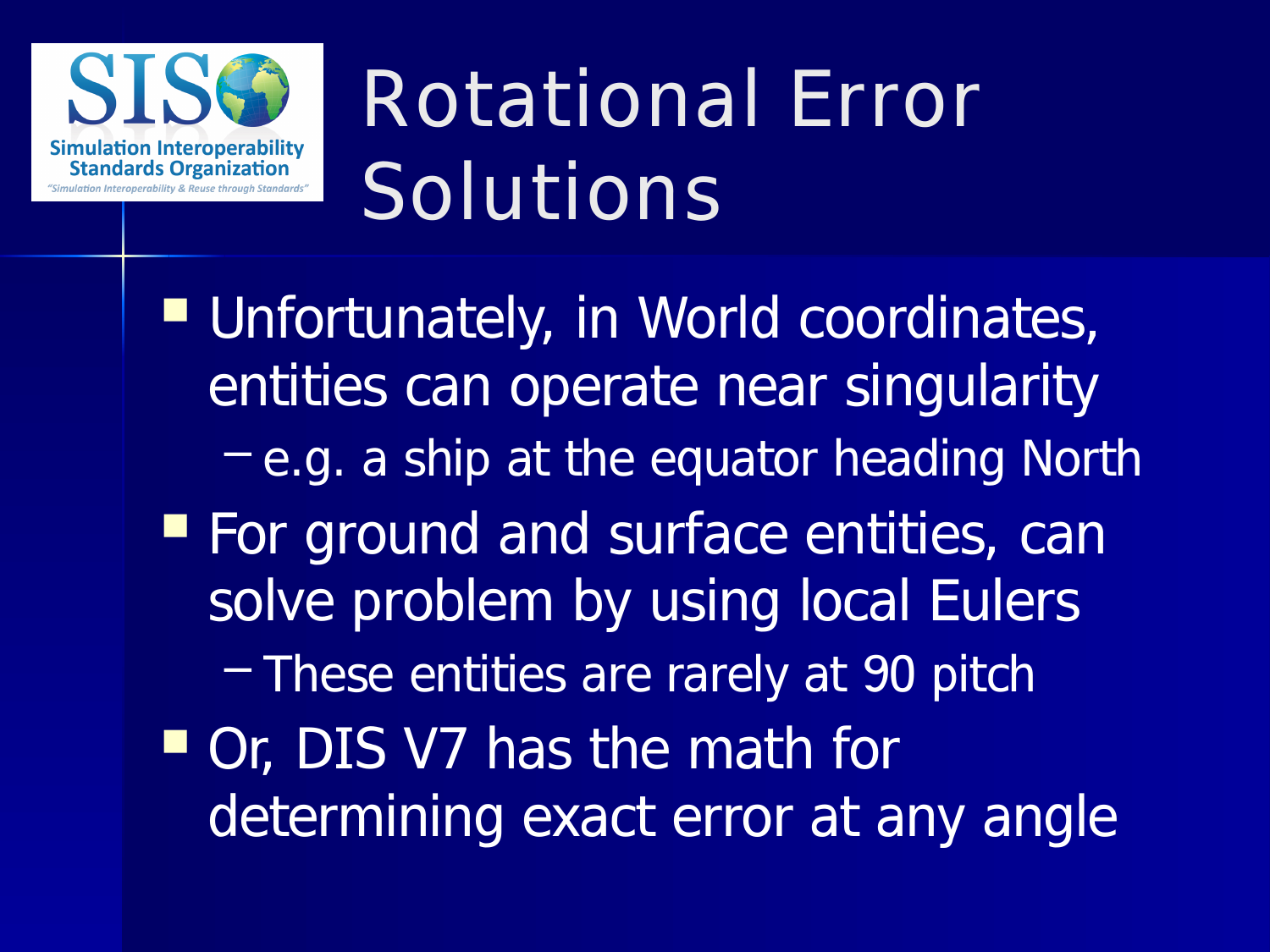

Rotational Error Solutions
Unfortunately, in World coordinates, entities can operate near singularity
e.g. a ship at the equator heading North
For ground and surface entities, can solve problem by using local Eulers
These entities are rarely at 90 pitch
Or, DIS V7 has the math for determining exact error at any angle